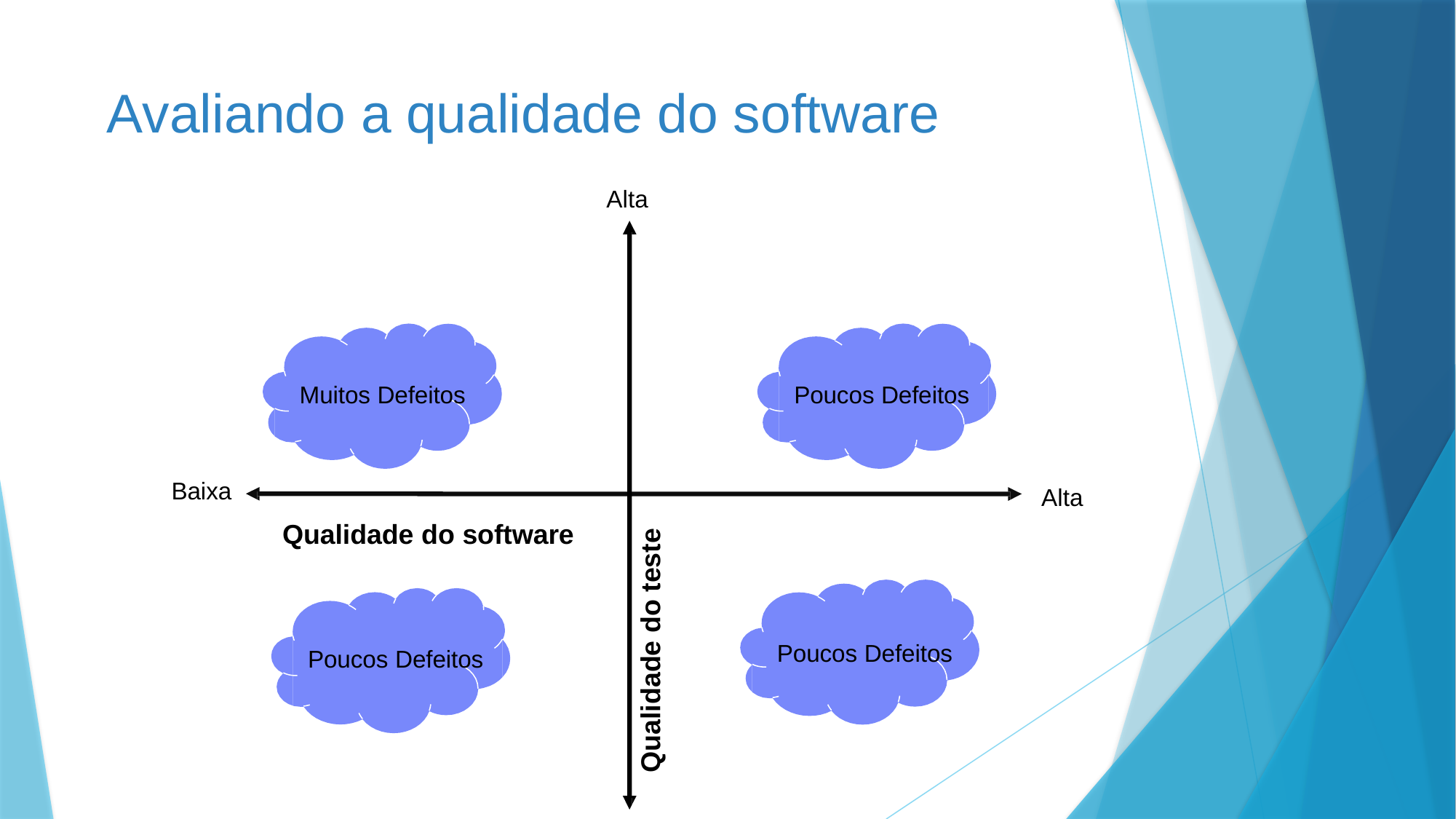

# Avaliando a qualidade do software
Alta

Muitos Defeitos

Baixa
Qualidade do software
Poucos Defeitos

Alta

Qualidade do teste

Poucos Defeitos

Poucos Defeitos

Baixa